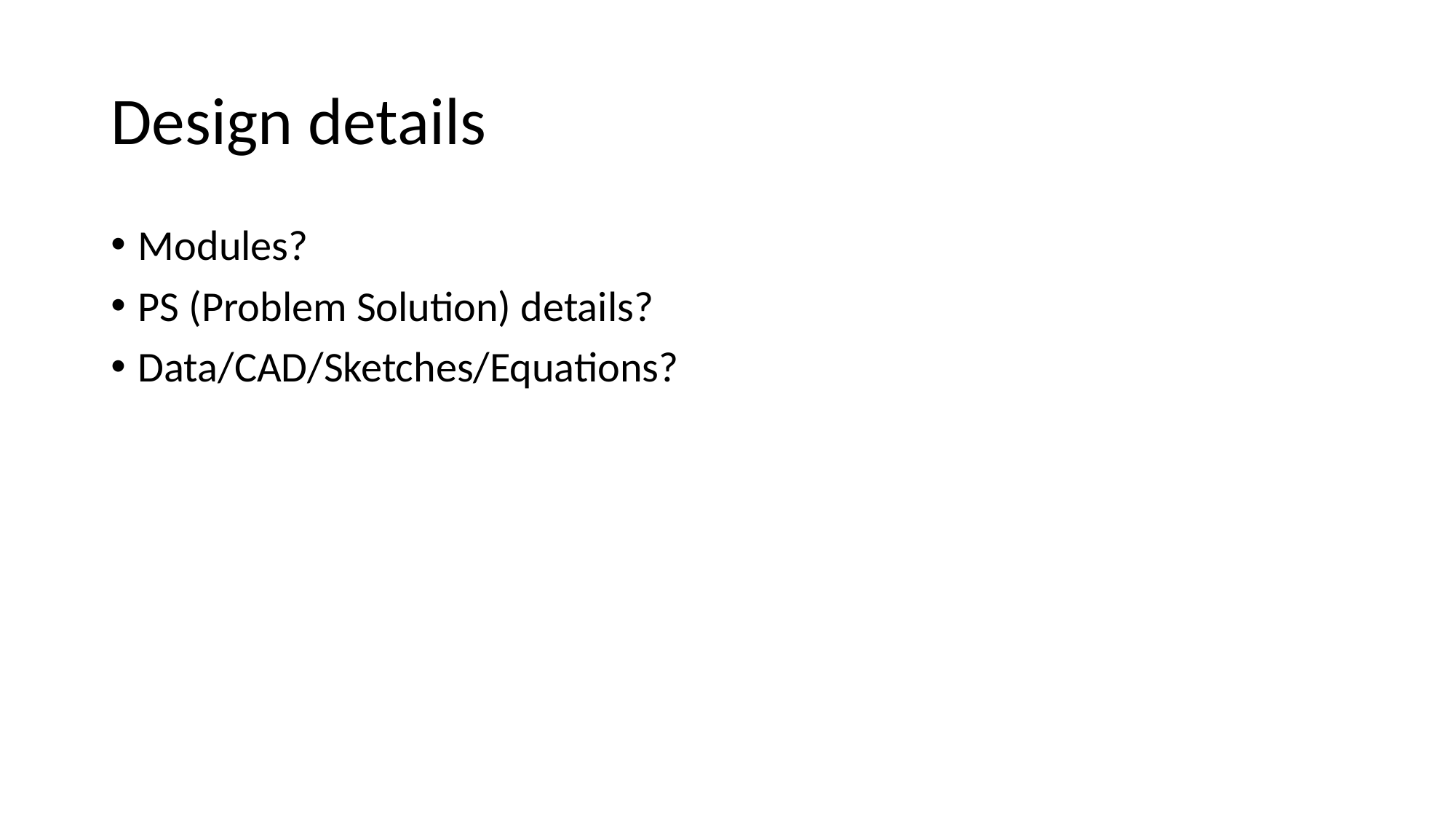

# Design details
Modules?
PS (Problem Solution) details?
Data/CAD/Sketches/Equations?